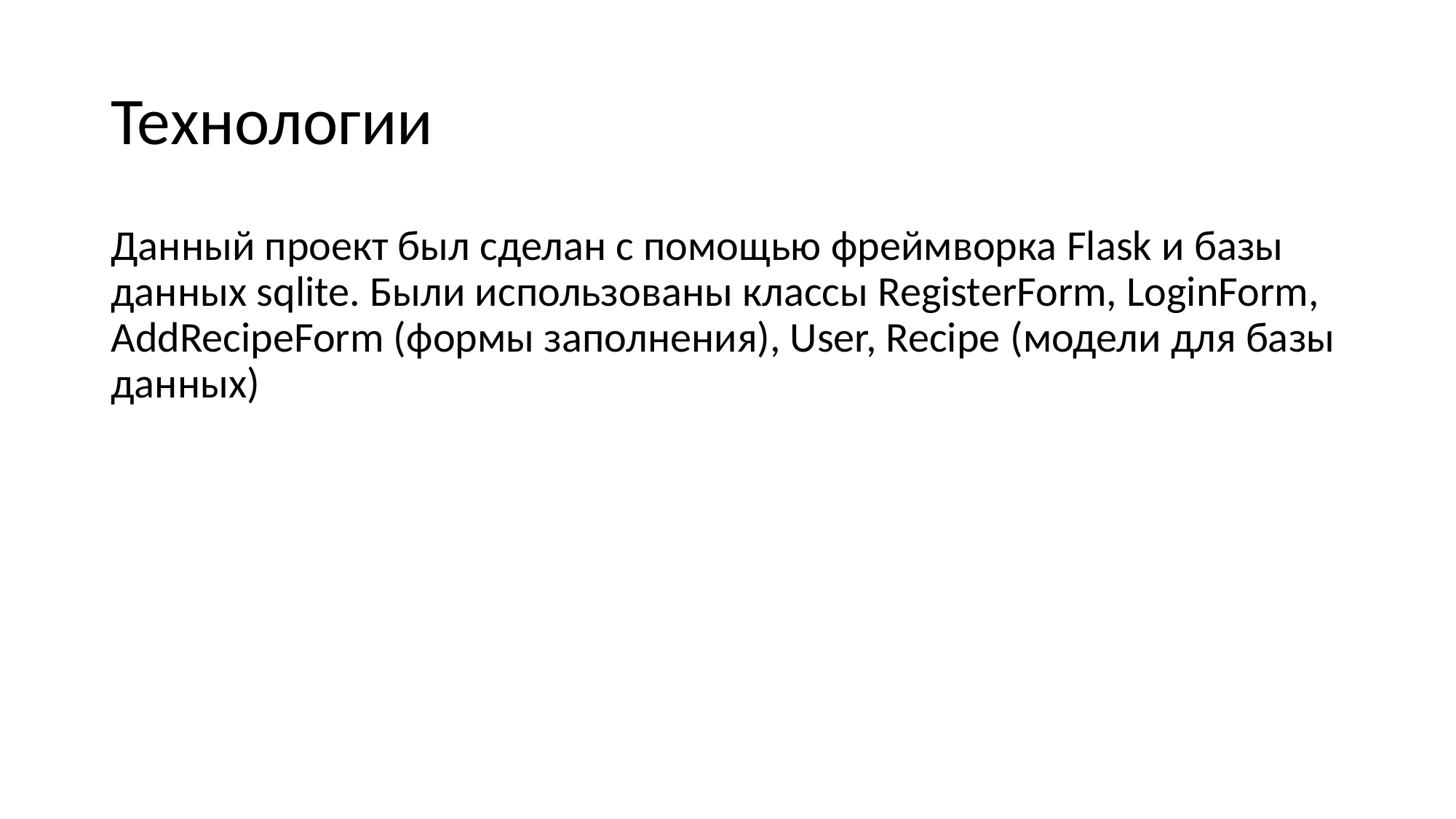

# Технологии
Данный проект был сделан с помощью фреймворка Flask и базы данных sqlite. Были использованы классы RegisterForm, LoginForm, AddRecipeForm (формы заполнения), User, Recipe (модели для базы данных)